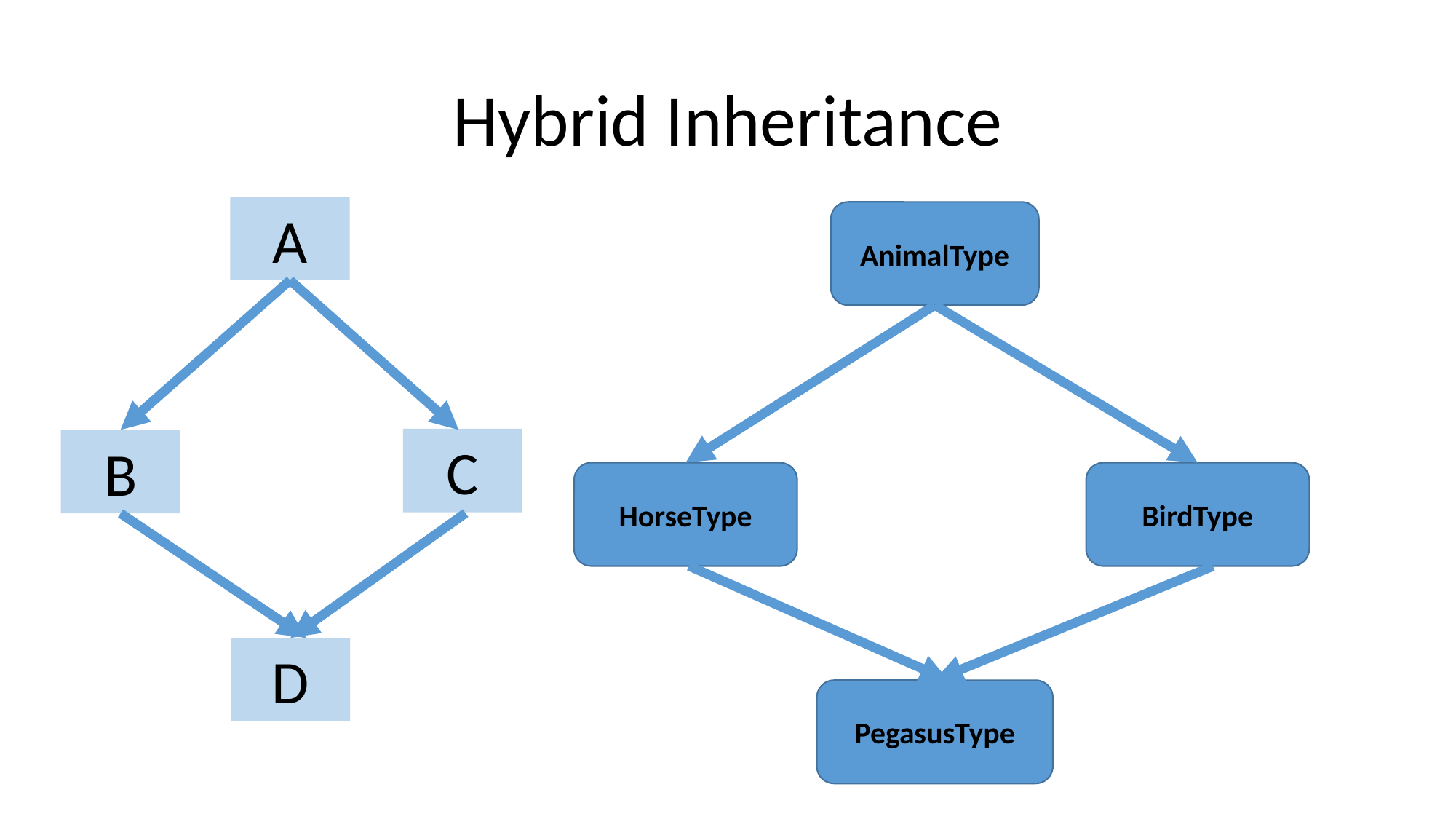

# Hybrid Inheritance
A
AnimalType
C
B
HorseType
BirdType
D
PegasusType